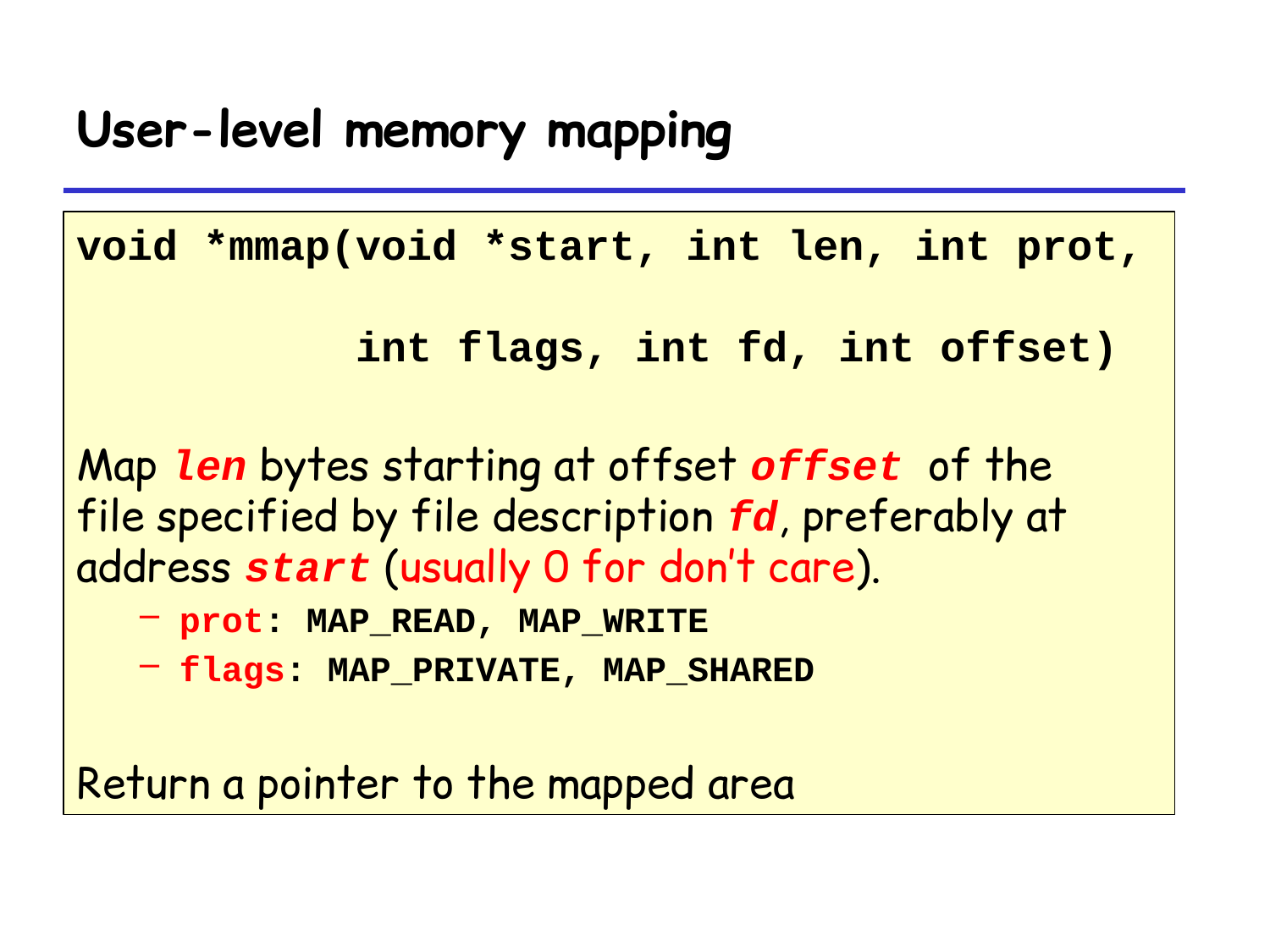

# User-level memory mapping
void *mmap(void *start, int len, int prot,
           int flags, int fd, int offset)

Map len bytes starting at offset offset of the
file specified by file description fd, preferably at address start (usually 0 for don’t care).
prot: MAP_READ, MAP_WRITE
flags: MAP_PRIVATE, MAP_SHARED

Return a pointer to the mapped area
38